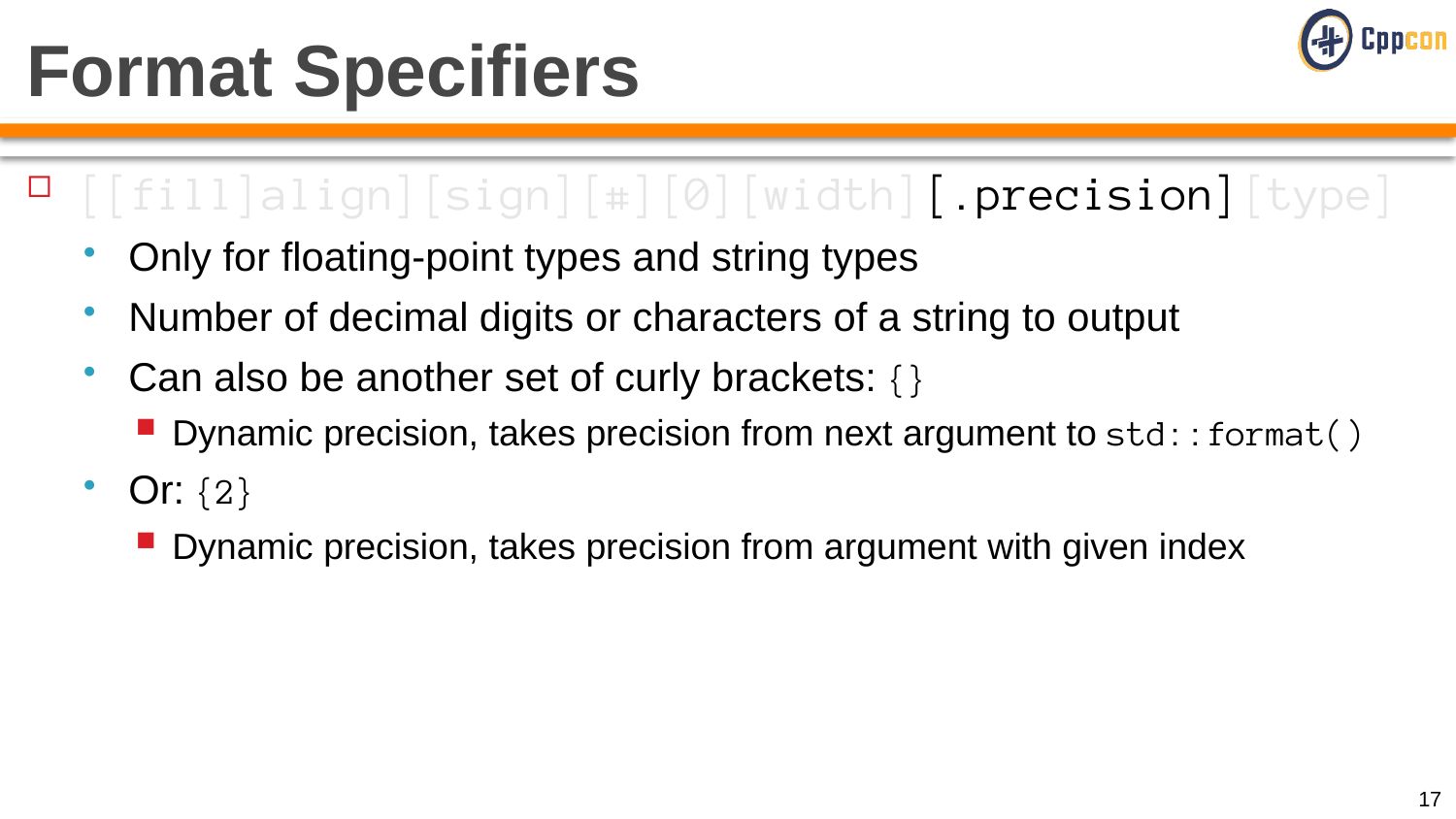

# Format Specifiers
[[fill]align][sign][#][0][width][.precision][type]
Only for floating-point types and string types
Number of decimal digits or characters of a string to output
Can also be another set of curly brackets: {}
Dynamic precision, takes precision from next argument to std::format()
Or: {2}
Dynamic precision, takes precision from argument with given index